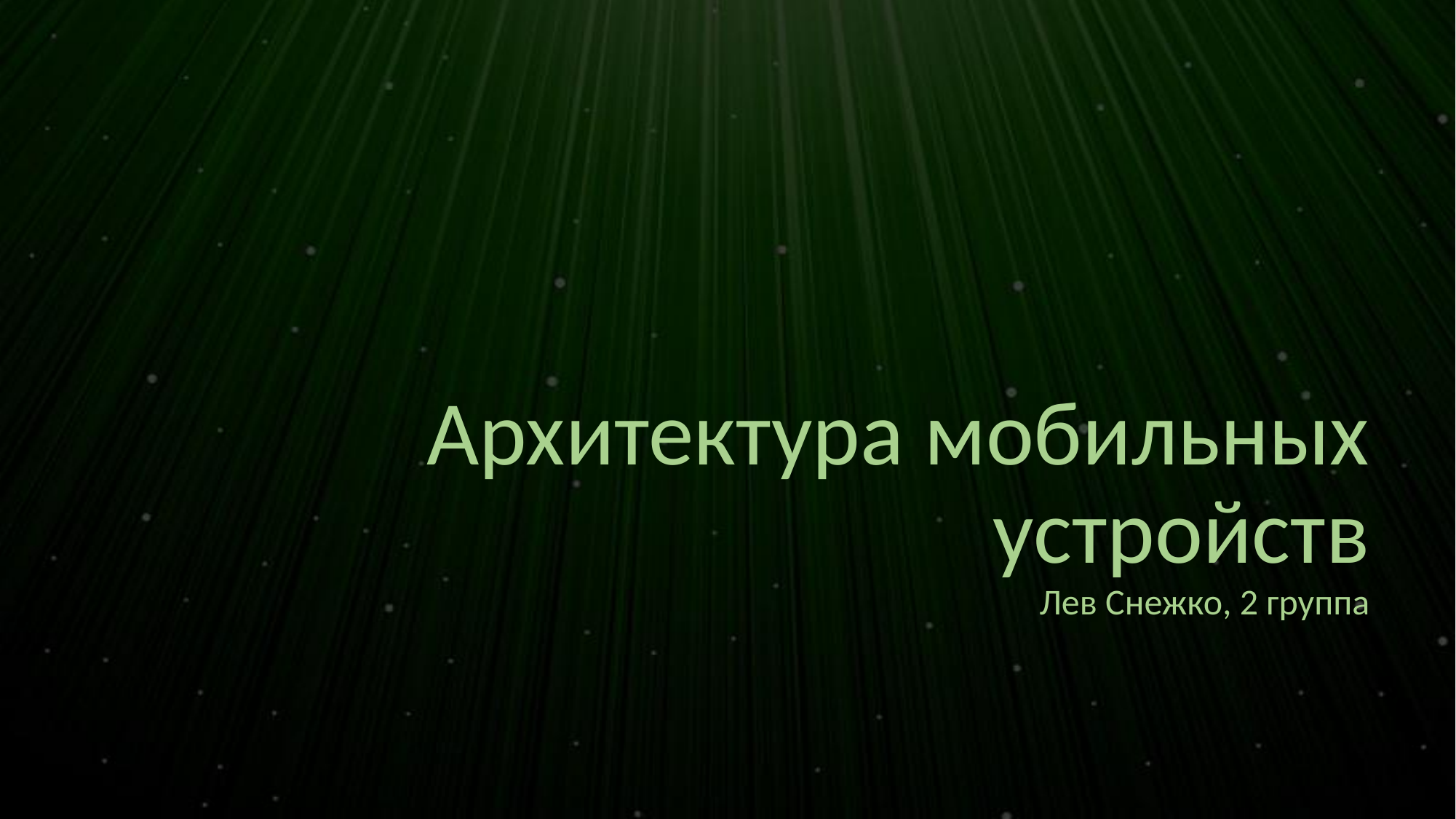

# Архитектура мобильных устройств Лев Снежко, 2 группа